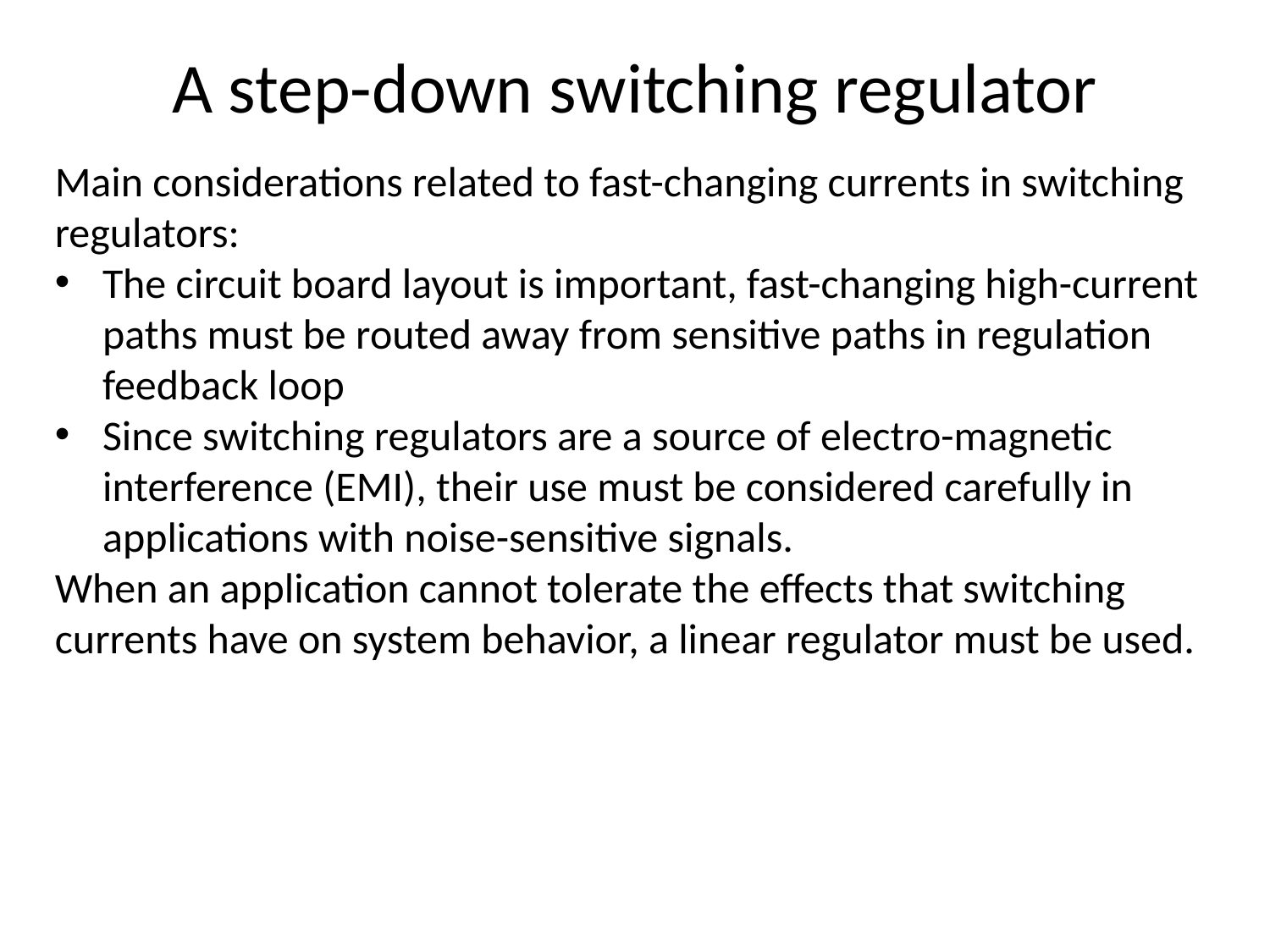

A step-down switching regulator
Main considerations related to fast-changing currents in switching regulators:
The circuit board layout is important, fast-changing high-current paths must be routed away from sensitive paths in regulation feedback loop
Since switching regulators are a source of electro-magnetic interference (EMI), their use must be considered carefully in applications with noise-sensitive signals.
When an application cannot tolerate the effects that switching currents have on system behavior, a linear regulator must be used.